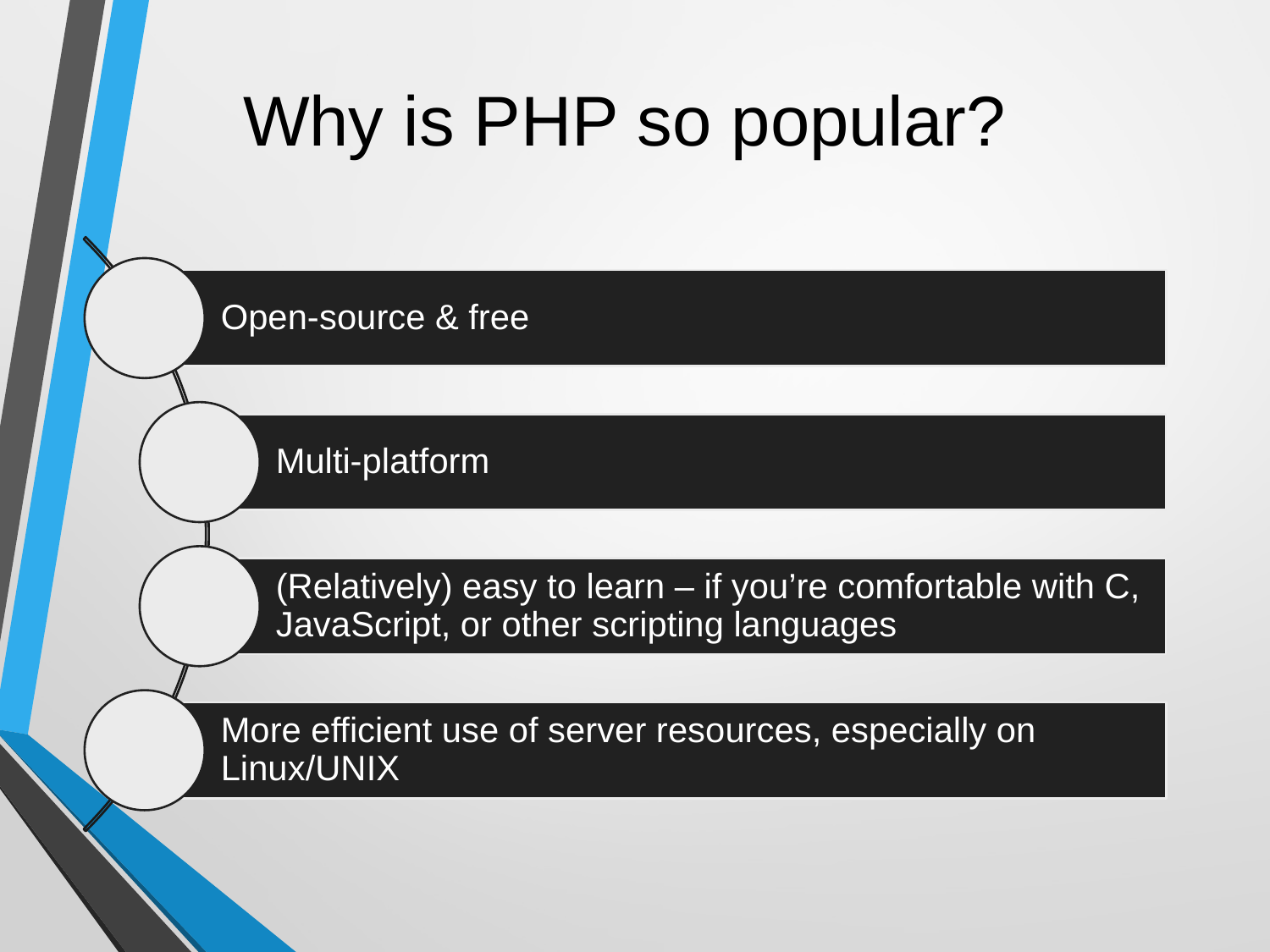

# Why is PHP so popular?
Open-source & free
Multi-platform
(Relatively) easy to learn – if you’re comfortable with C, JavaScript, or other scripting languages
More efficient use of server resources, especially on Linux/UNIX